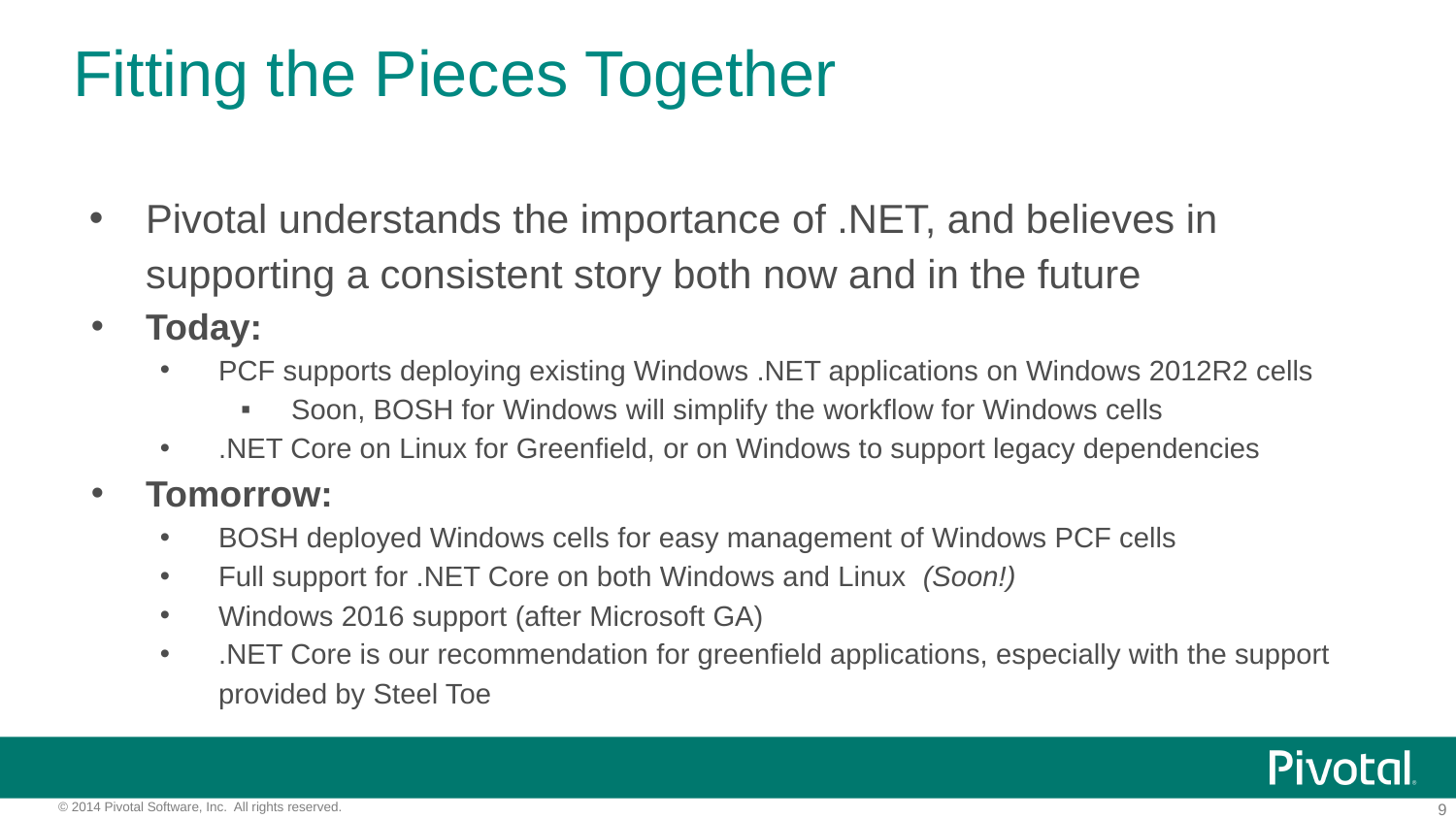

# Fitting the Pieces Together
Pivotal understands the importance of .NET, and believes in supporting a consistent story both now and in the future
Today:
PCF supports deploying existing Windows .NET applications on Windows 2012R2 cells
Soon, BOSH for Windows will simplify the workflow for Windows cells
.NET Core on Linux for Greenfield, or on Windows to support legacy dependencies
Tomorrow:
BOSH deployed Windows cells for easy management of Windows PCF cells
Full support for .NET Core on both Windows and Linux  (Soon!)
Windows 2016 support (after Microsoft GA)
.NET Core is our recommendation for greenfield applications, especially with the support provided by Steel Toe